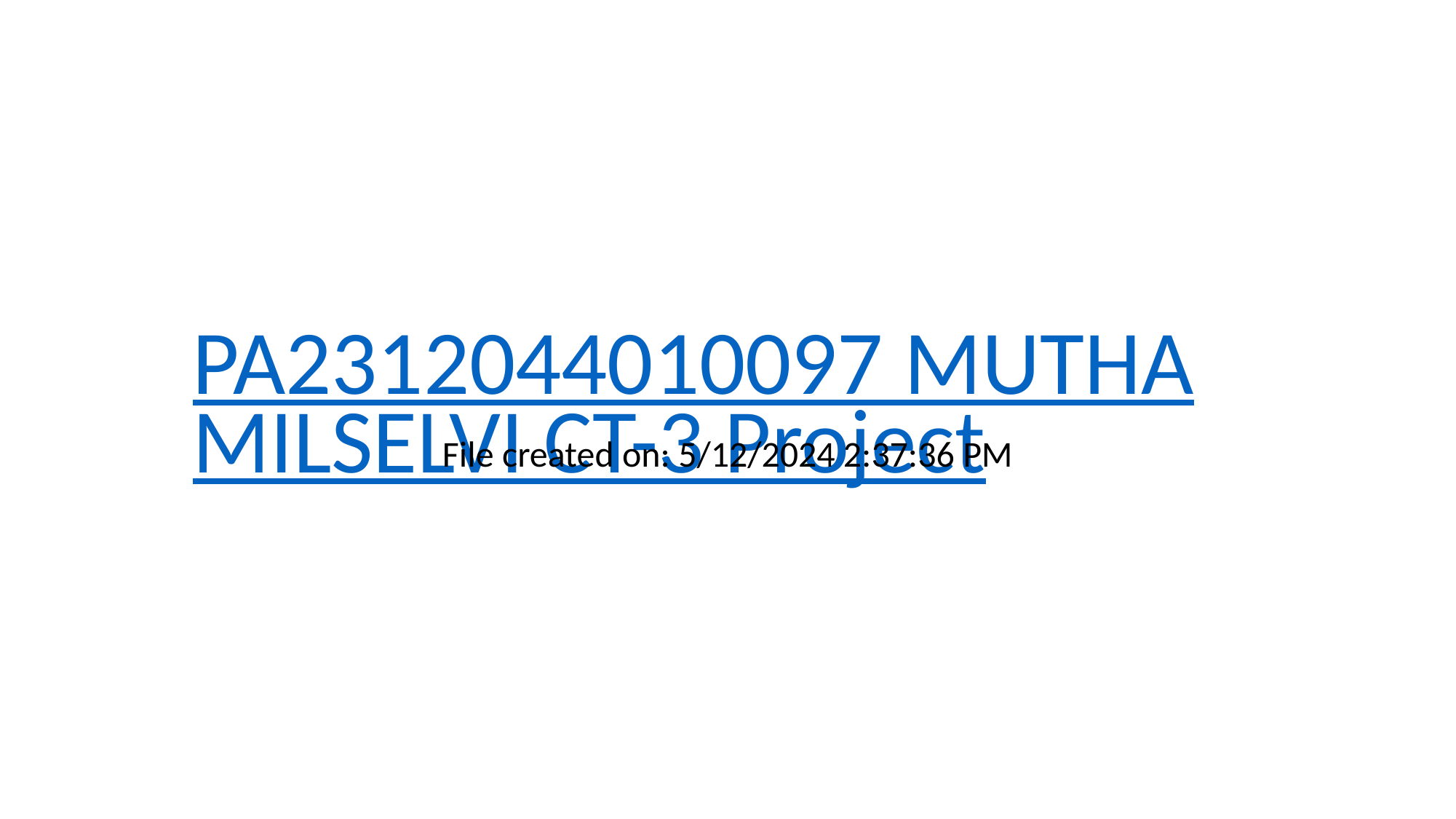

# PA2312044010097 MUTHAMILSELVI CT-3 Project
File created on: 5/12/2024 2:37:36 PM